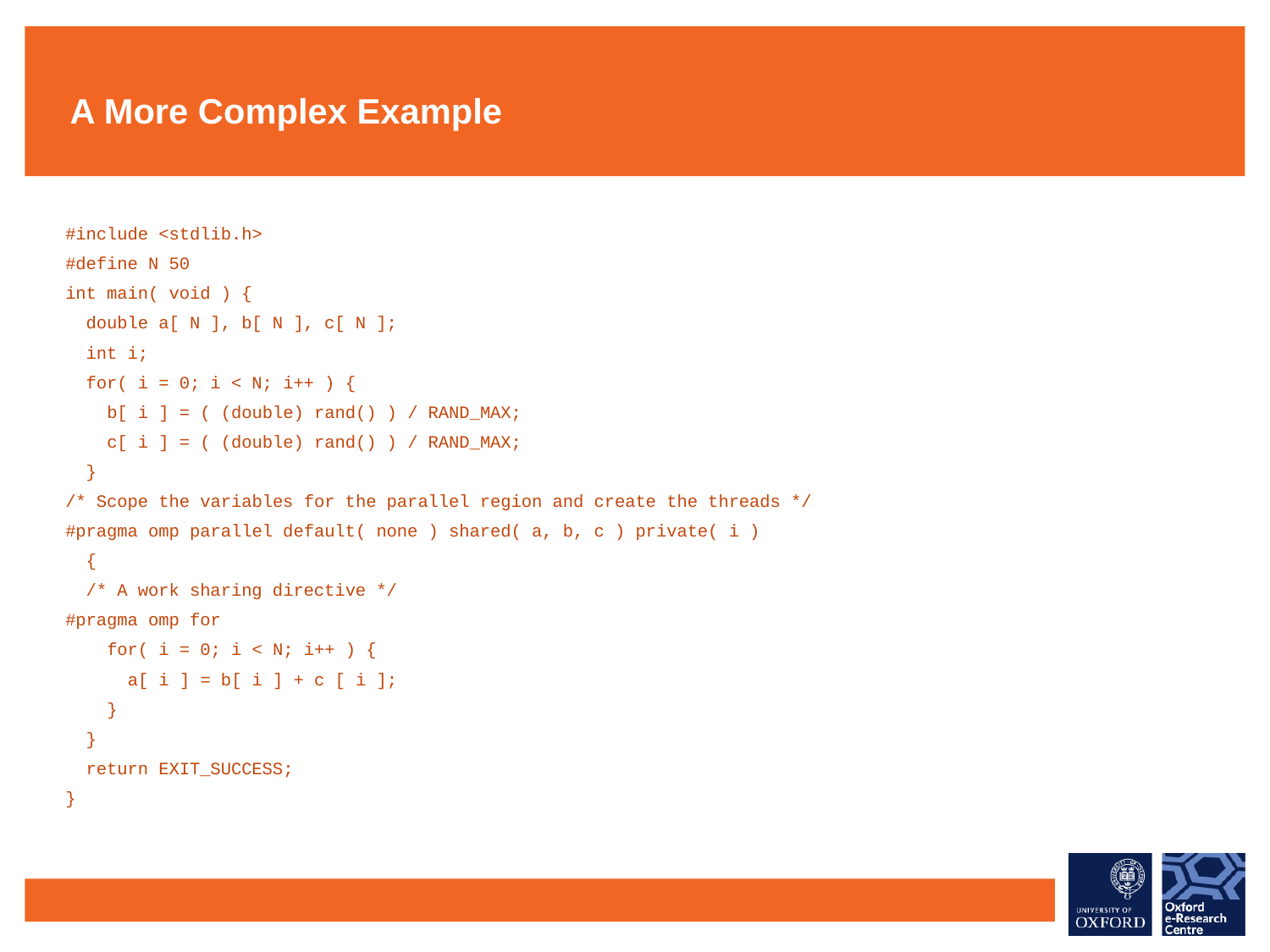

# A More Complex Example
#include <stdlib.h>
#define N 50
int main( void ) {
  double a[ N ], b[ N ], c[ N ];
  int i;
  for( i = 0; i < N; i++ ) {
    b[ i ] = ( (double) rand() ) / RAND_MAX;
    c[ i ] = ( (double) rand() ) / RAND_MAX;
  }
/* Scope the variables for the parallel region and create the threads */
#pragma omp parallel default( none ) shared( a, b, c ) private( i )
  {
  /* A work sharing directive */
#pragma omp for
    for( i = 0; i < N; i++ ) {
      a[ i ] = b[ i ] + c [ i ];
    }
  }
  return EXIT_SUCCESS;
}